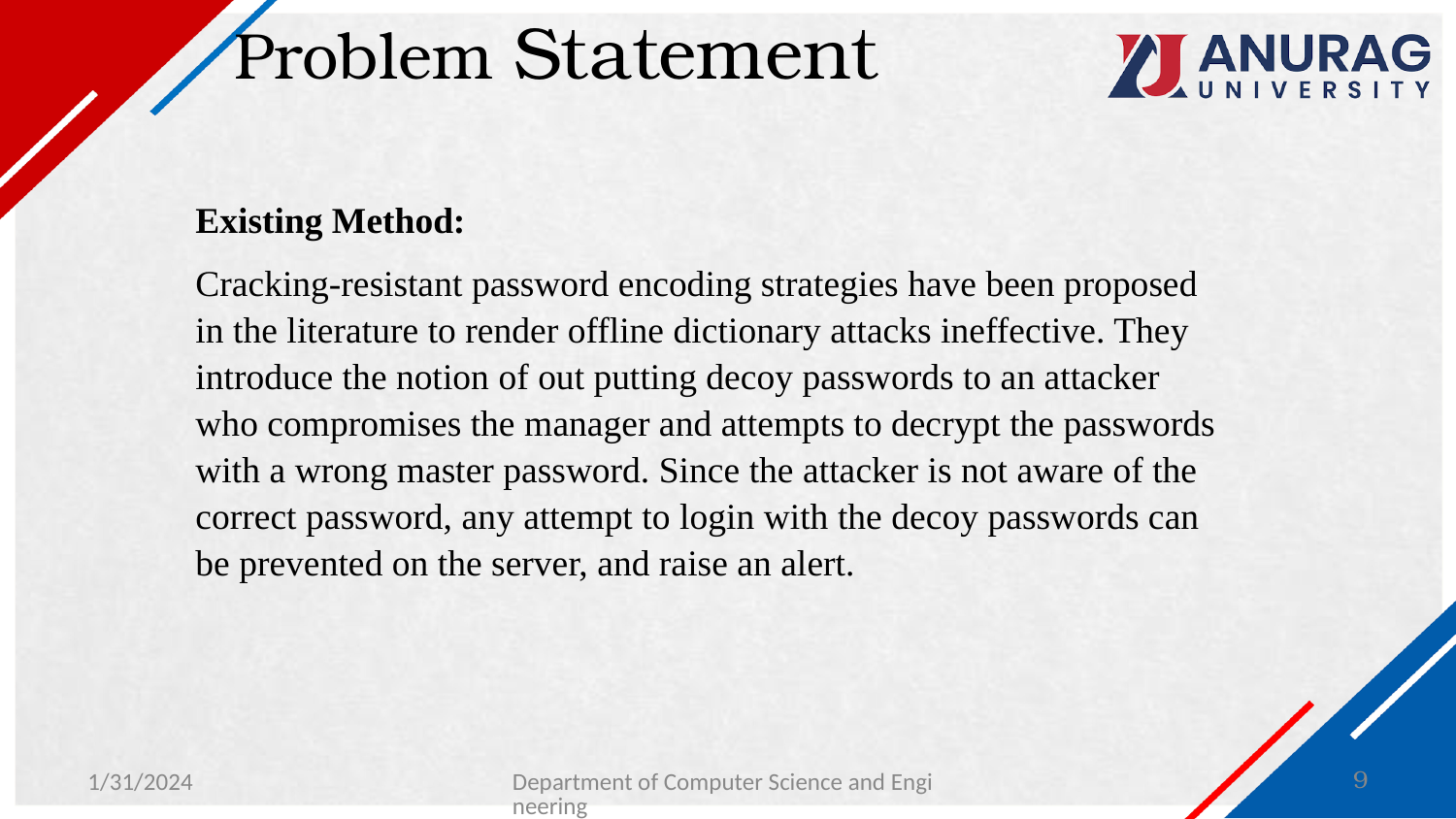

# Problem Statement
Existing Method:
Cracking-resistant password encoding strategies have been proposed in the literature to render offline dictionary attacks ineffective. They introduce the notion of out putting decoy passwords to an attacker who compromises the manager and attempts to decrypt the passwords with a wrong master password. Since the attacker is not aware of the correct password, any attempt to login with the decoy passwords can be prevented on the server, and raise an alert.

1/31/2024
Department of Computer Science and Engineering
9